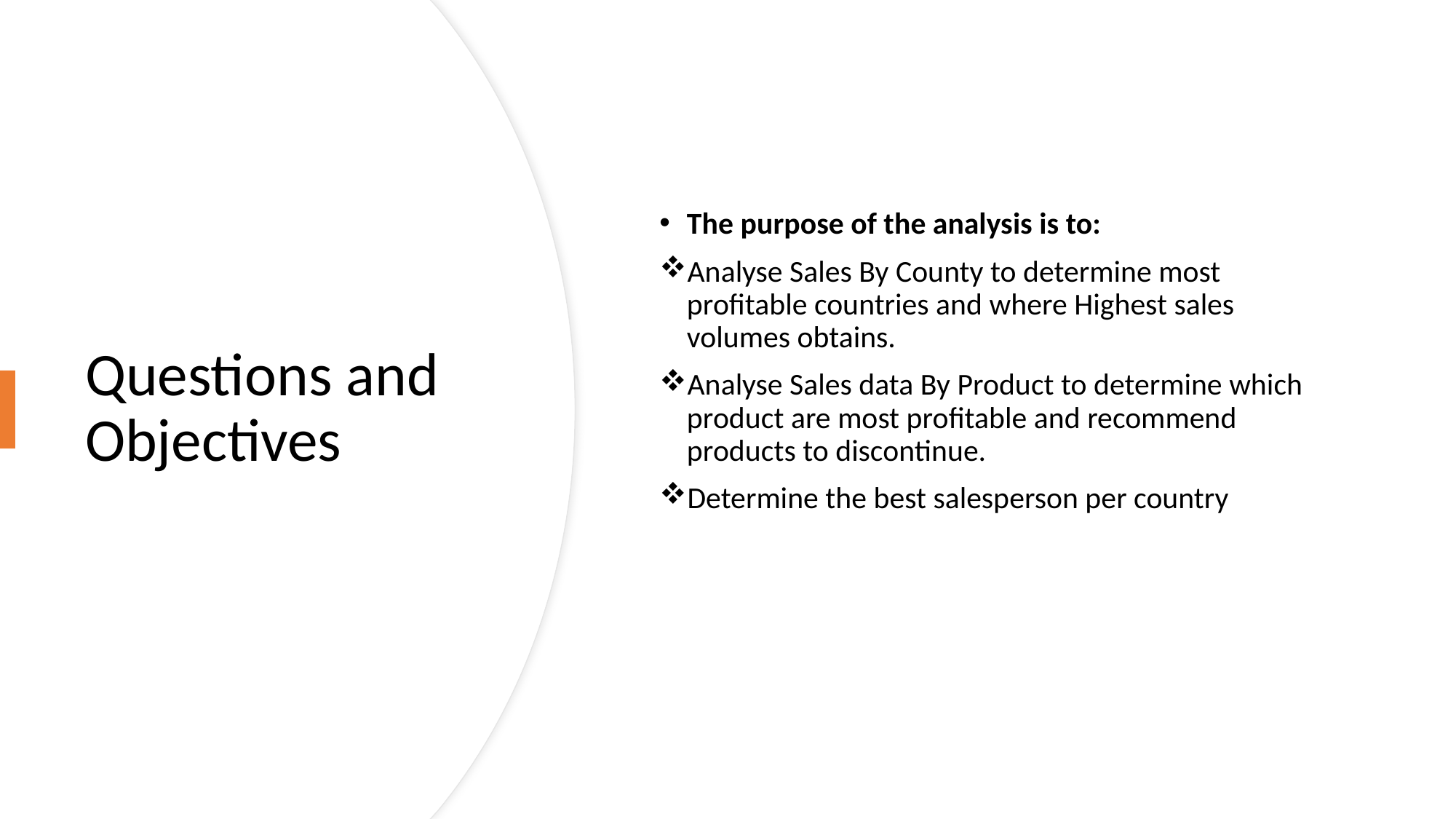

The purpose of the analysis is to:
Analyse Sales By County to determine most profitable countries and where Highest sales volumes obtains.
Analyse Sales data By Product to determine which product are most profitable and recommend products to discontinue.
Determine the best salesperson per country

# Questions and Objectives